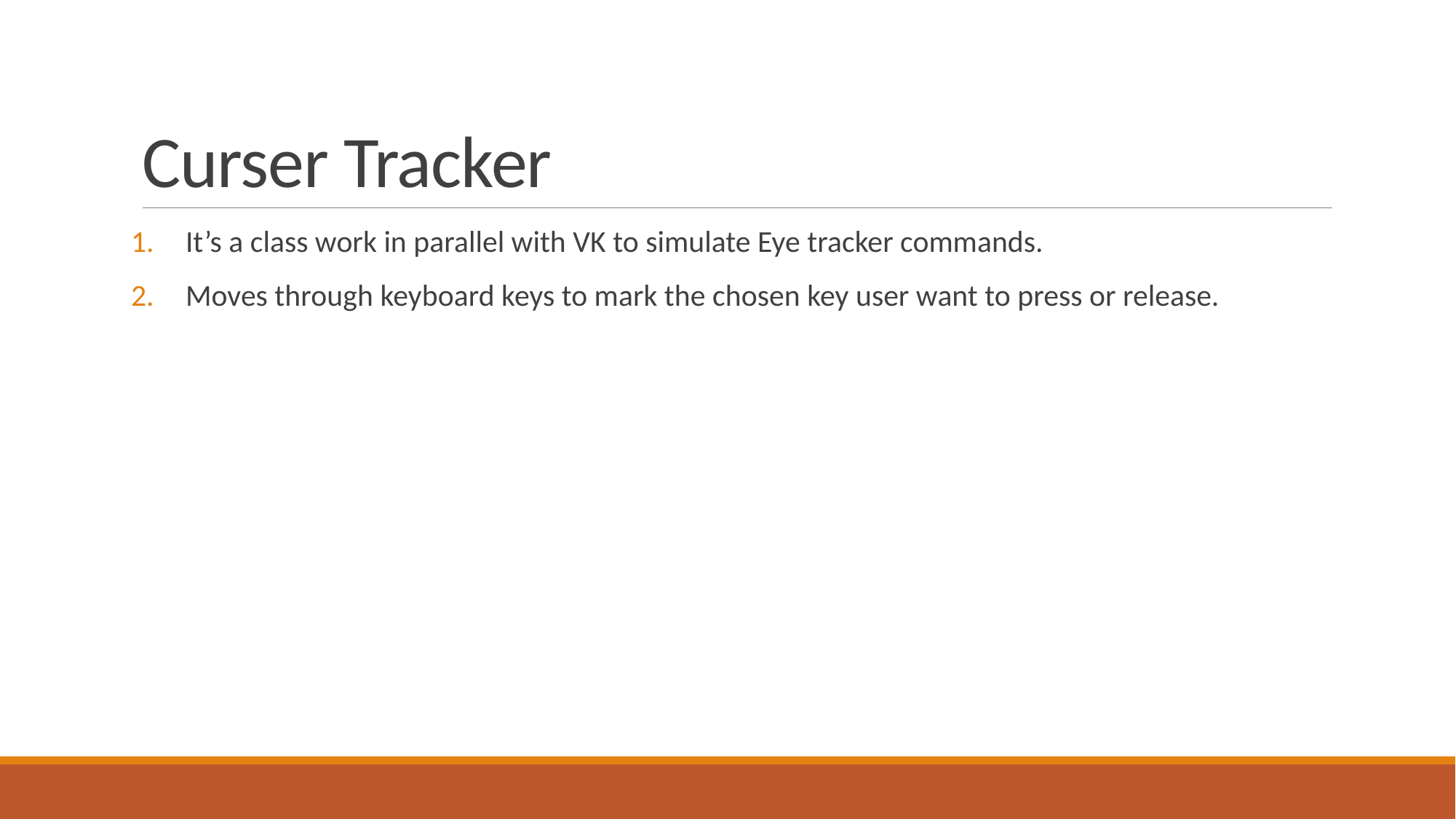

# Curser Tracker
It’s a class work in parallel with VK to simulate Eye tracker commands.
Moves through keyboard keys to mark the chosen key user want to press or release.